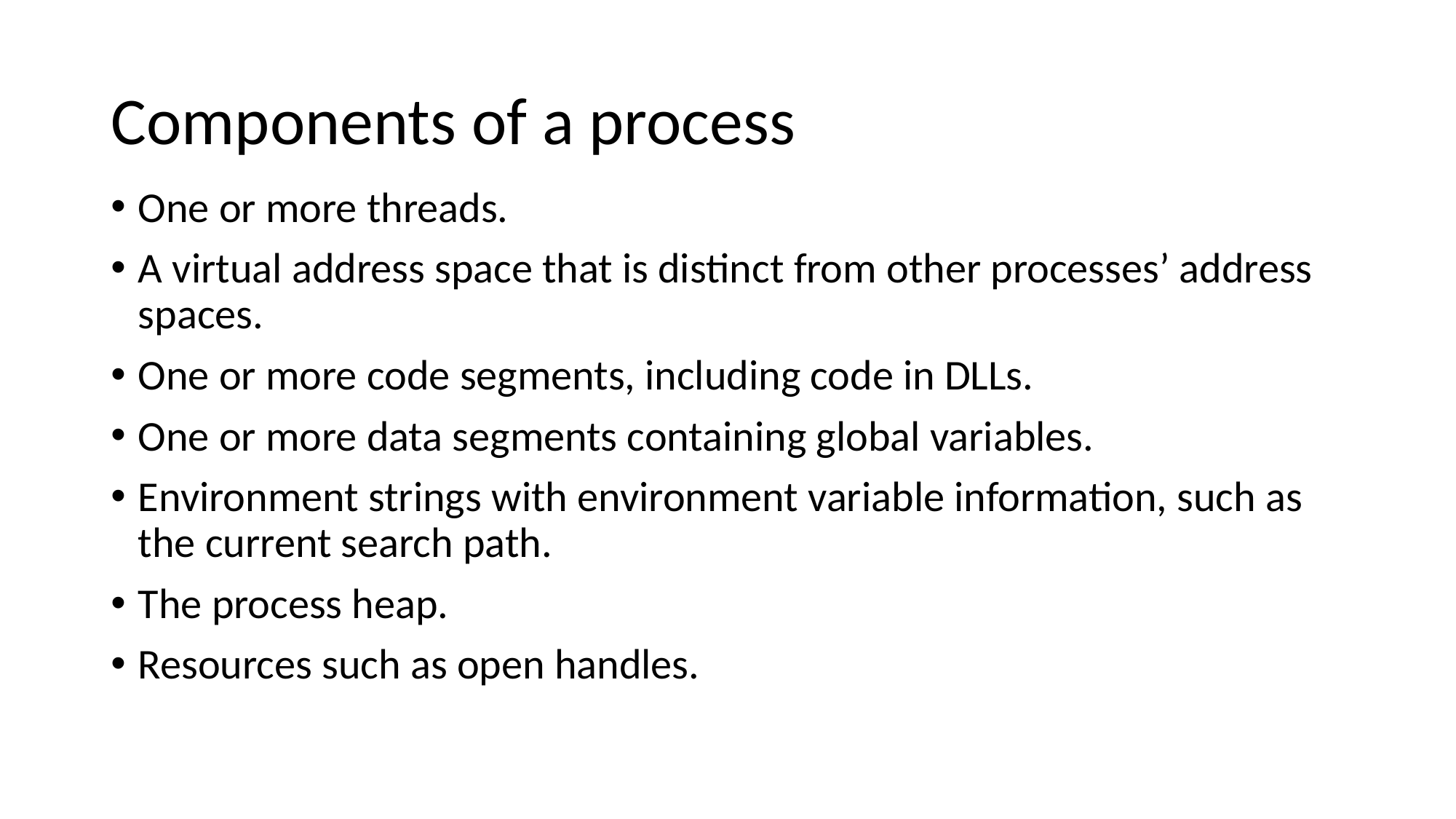

# Components of a process
One or more threads.
A virtual address space that is distinct from other processes’ address spaces.
One or more code segments, including code in DLLs.
One or more data segments containing global variables.
Environment strings with environment variable information, such as the current search path.
The process heap.
Resources such as open handles.